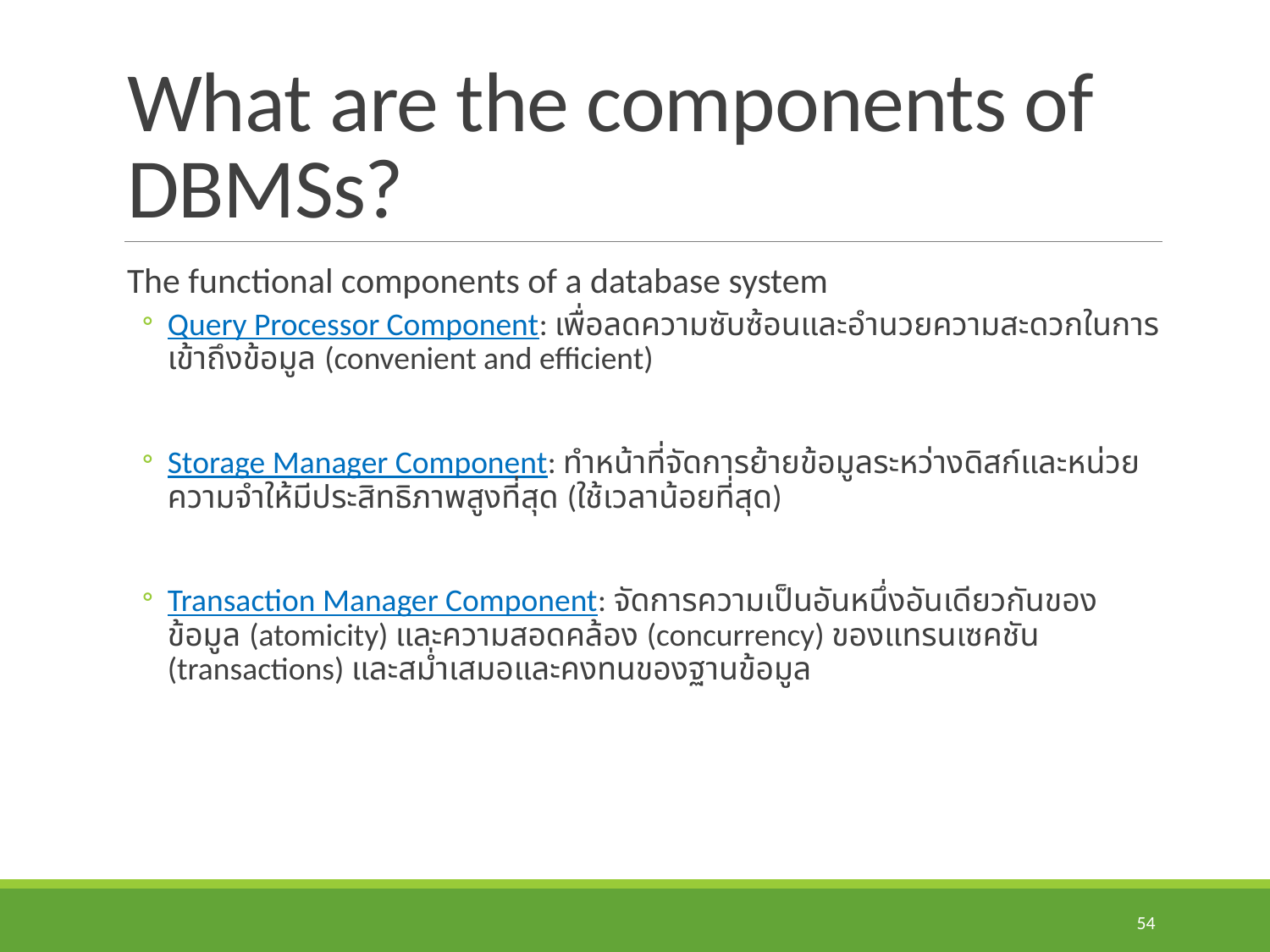

# What are the components of DBMSs?
The functional components of a database system
Query Processor Component: เพื่อลดความซับซ้อนและอำนวยความสะดวกในการเข้าถึงข้อมูล (convenient and efficient)

Storage Manager Component: ทำหน้าที่จัดการย้ายข้อมูลระหว่างดิสก์และหน่วยความจำให้มีประสิทธิภาพสูงที่สุด (ใช้เวลาน้อยที่สุด)

Transaction Manager Component: จัดการความเป็นอันหนึ่งอันเดียวกันของข้อมูล (atomicity) และความสอดคล้อง (concurrency) ของแทรนเซคชัน (transactions) และสม่ำเสมอและคงทนของฐานข้อมูล
54